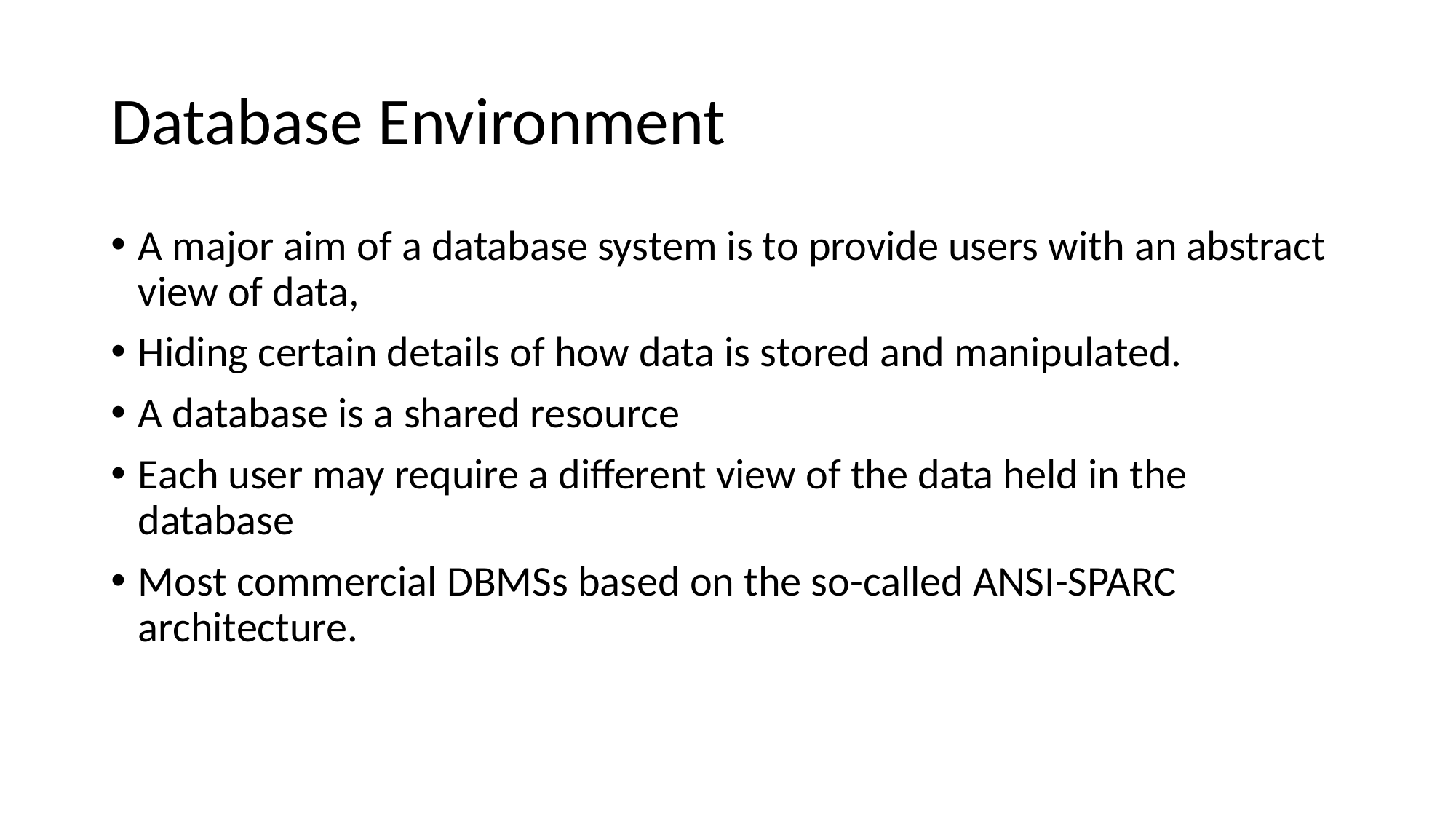

# Database Environment
A major aim of a database system is to provide users with an abstract view of data,
Hiding certain details of how data is stored and manipulated.
A database is a shared resource
Each user may require a different view of the data held in the database
Most commercial DBMSs based on the so-called ANSI-SPARC architecture.